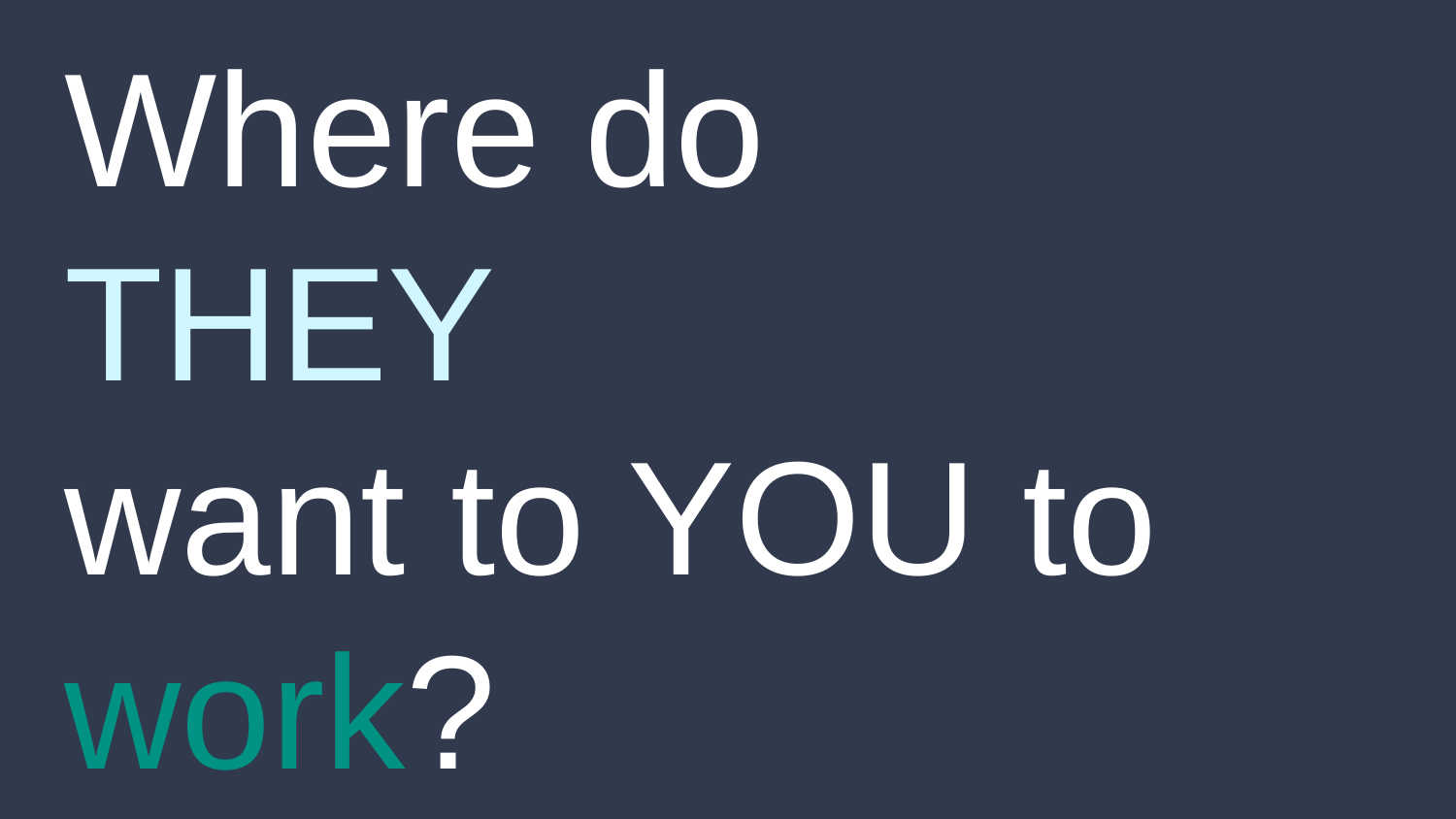

# Where do THEY
want to YOU to work?